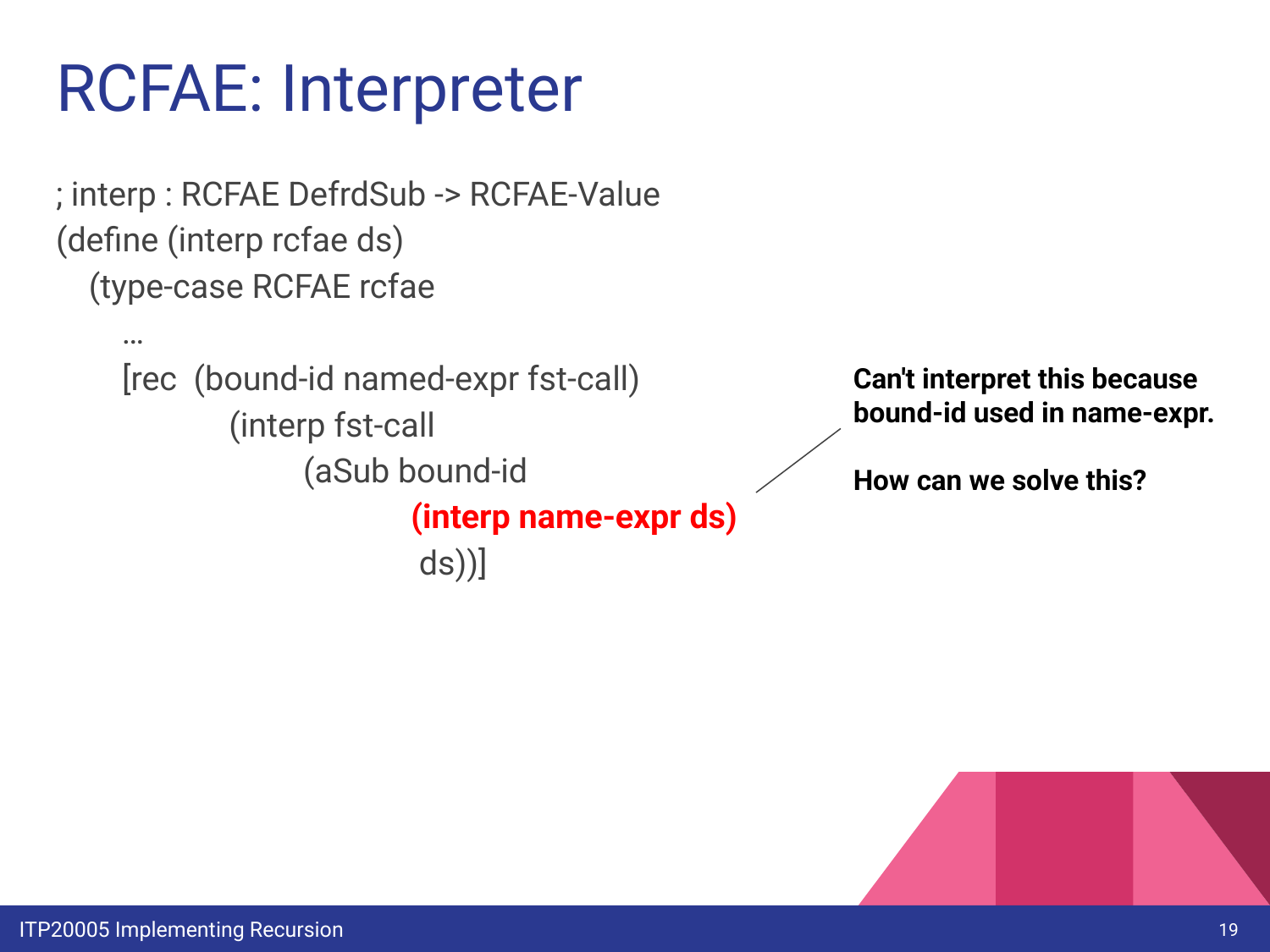

# RCFAE: Interpreter
; interp : RCFAE DefrdSub -> RCFAE-Value
(define (interp rcfae ds)
    (type-case RCFAE rcfae
        …
        [rec  (bound-id named-expr fst-call)
                     (interp fst-call
                              (aSub bound-id
                                           (interp name-expr ds)
                                            ds))]
Can't interpret this because bound-id used in name-expr.
How can we solve this?
19